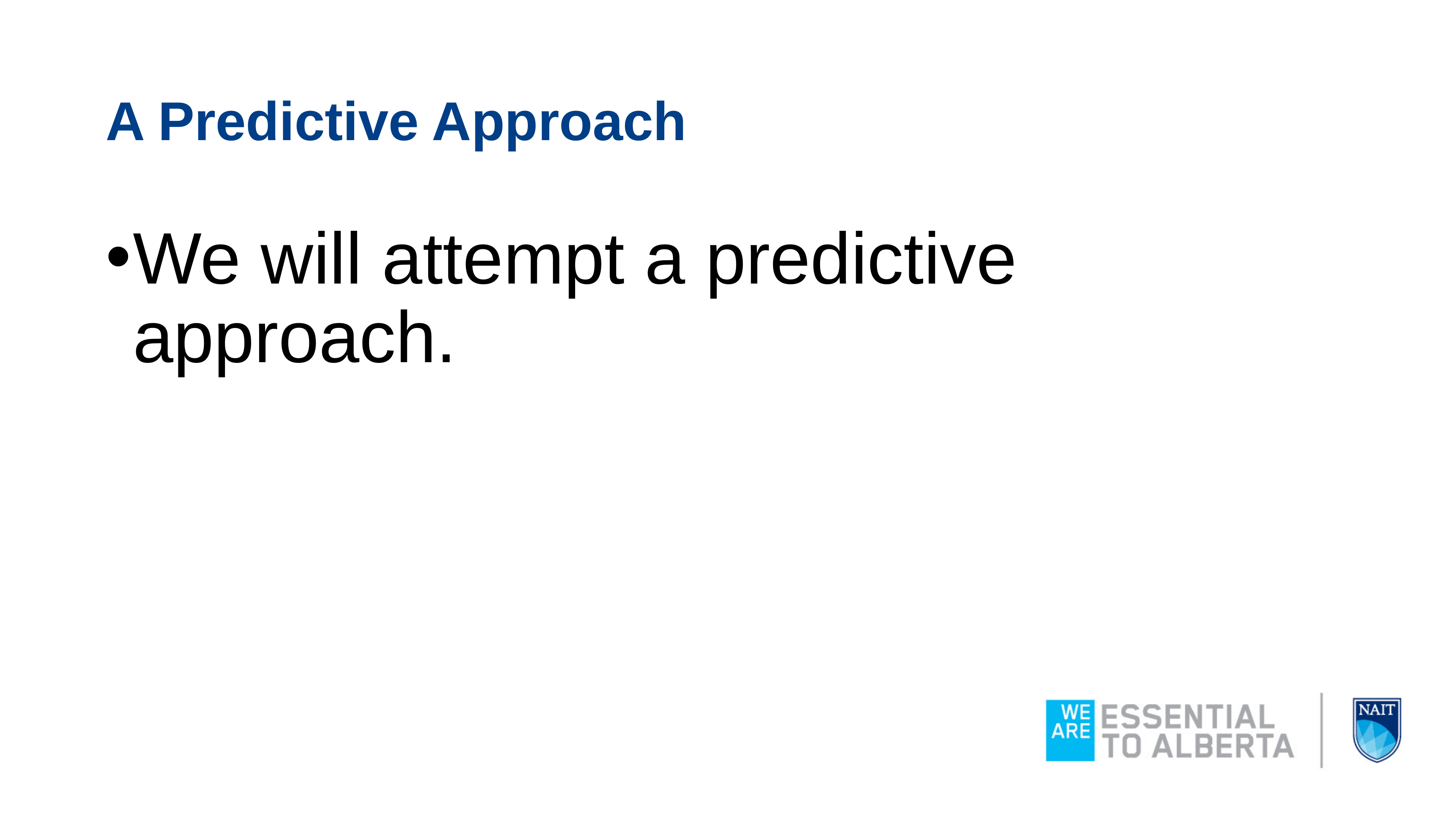

# A Predictive Approach
We will attempt a predictive approach.